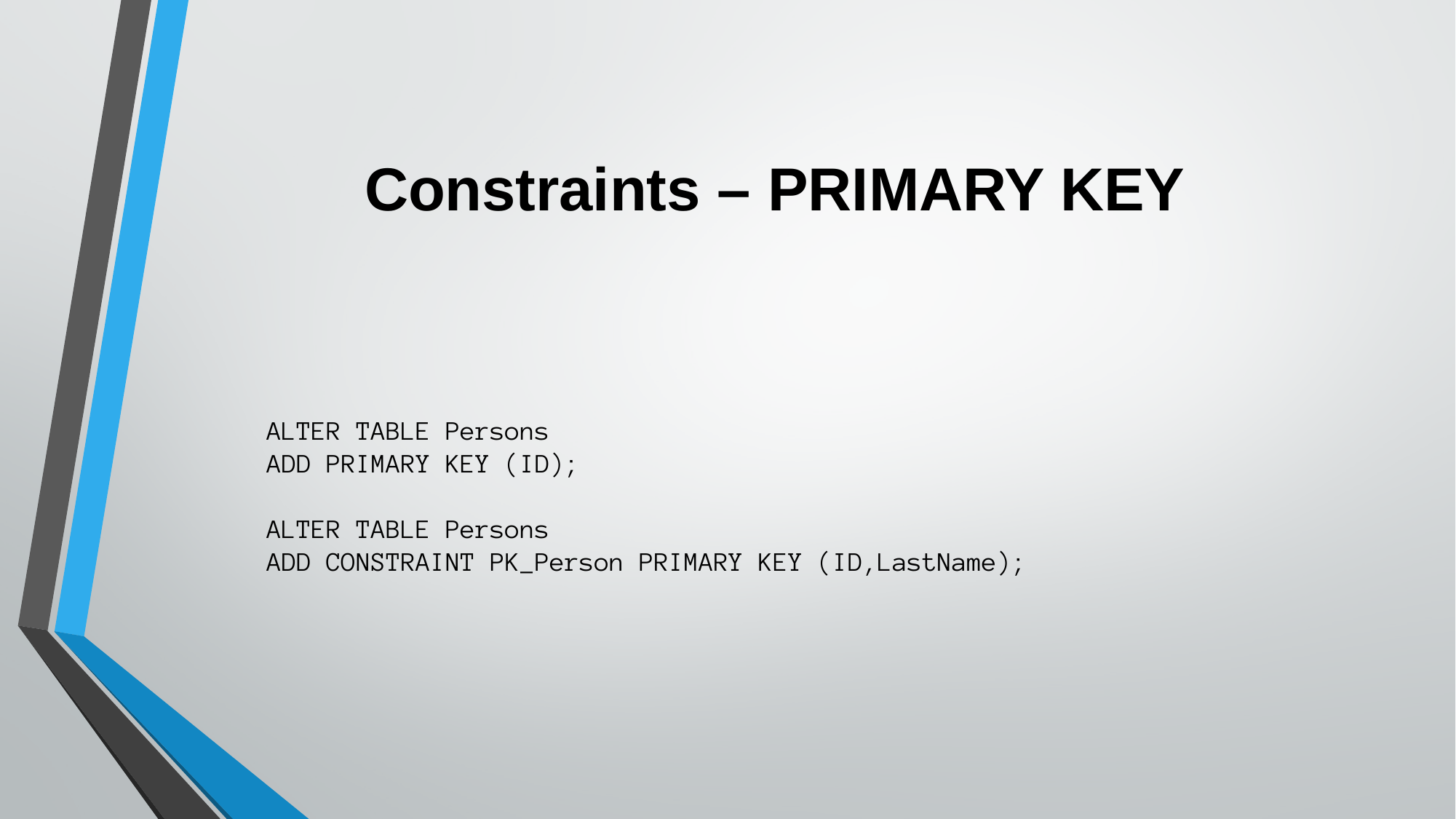

# Constraints – PRIMARY KEY
ALTER TABLE Persons
ADD PRIMARY KEY (ID);

ALTER TABLE Persons
ADD CONSTRAINT PK_Person PRIMARY KEY (ID,LastName);